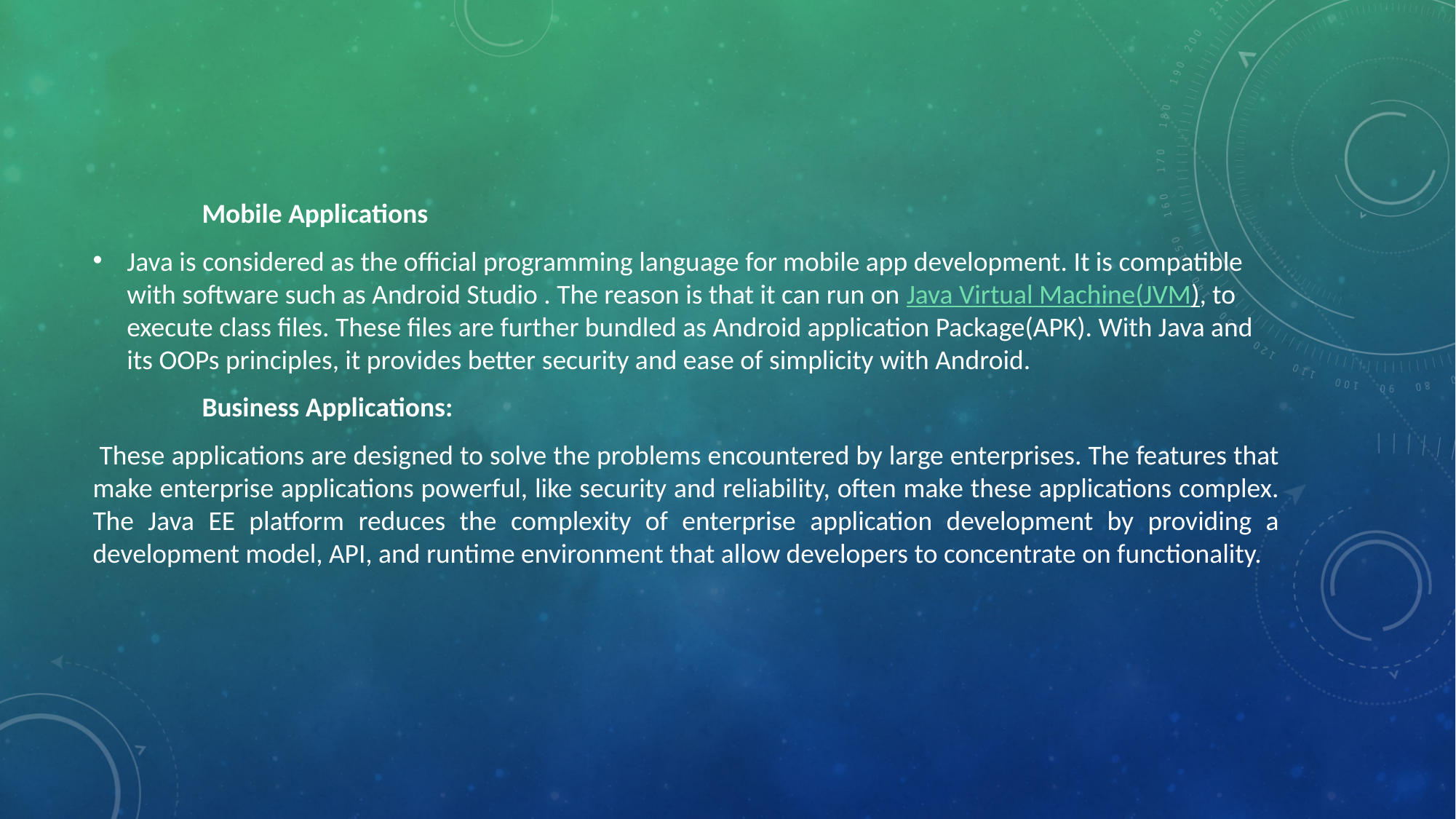

Mobile Applications
Java is considered as the official programming language for mobile app development. It is compatible with software such as Android Studio . The reason is that it can run on Java Virtual Machine(JVM), to execute class files. These files are further bundled as Android application Package(APK). With Java and its OOPs principles, it provides better security and ease of simplicity with Android.
	Business Applications:
 These applications are designed to solve the problems encountered by large enterprises. The features that make enterprise applications powerful, like security and reliability, often make these applications complex. The Java EE platform reduces the complexity of enterprise application development by providing a development model, API, and runtime environment that allow developers to concentrate on functionality.